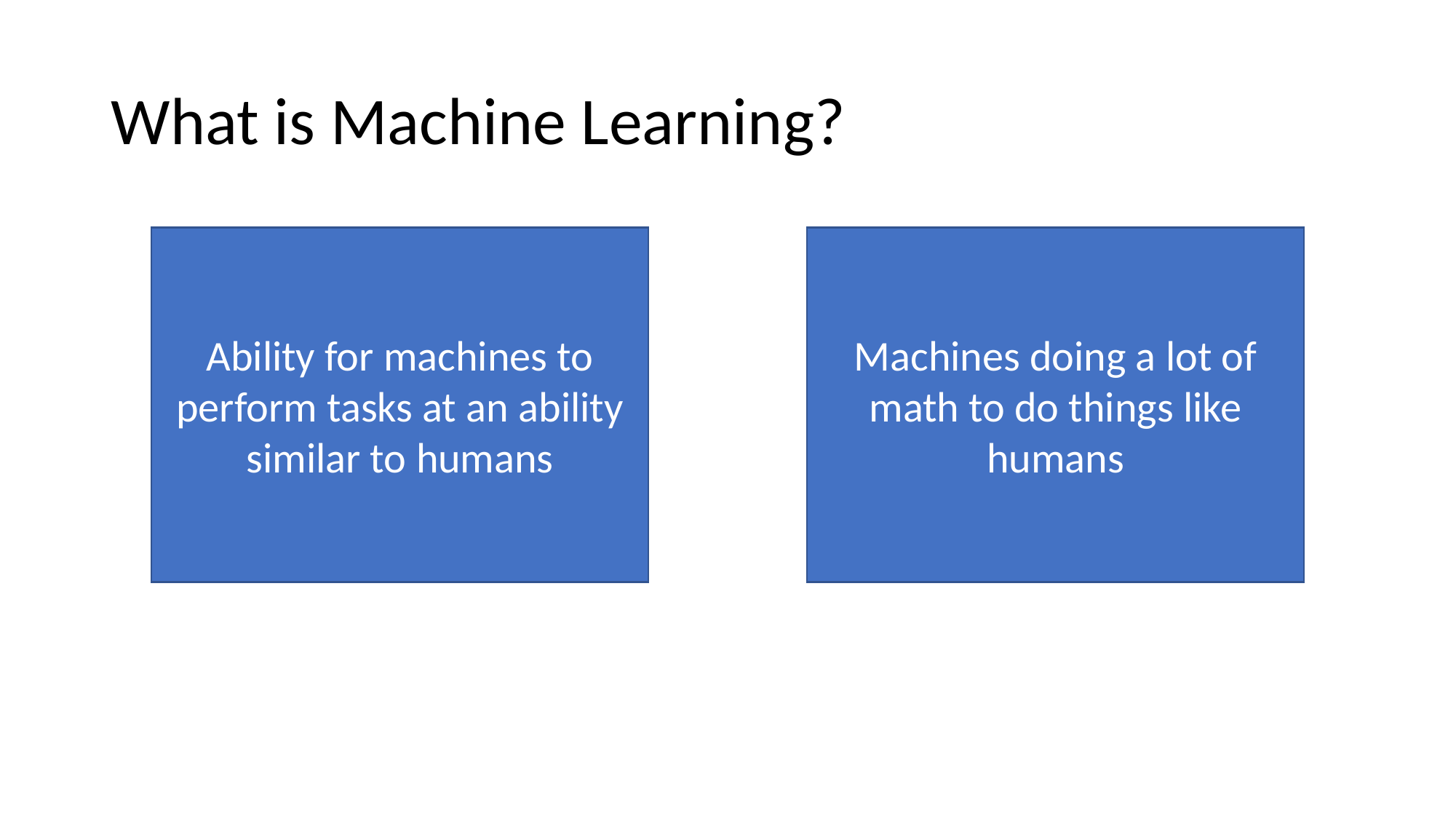

# What is Machine Learning?
Machines doing a lot of math to do things like humans
Ability for machines to perform tasks at an ability similar to humans